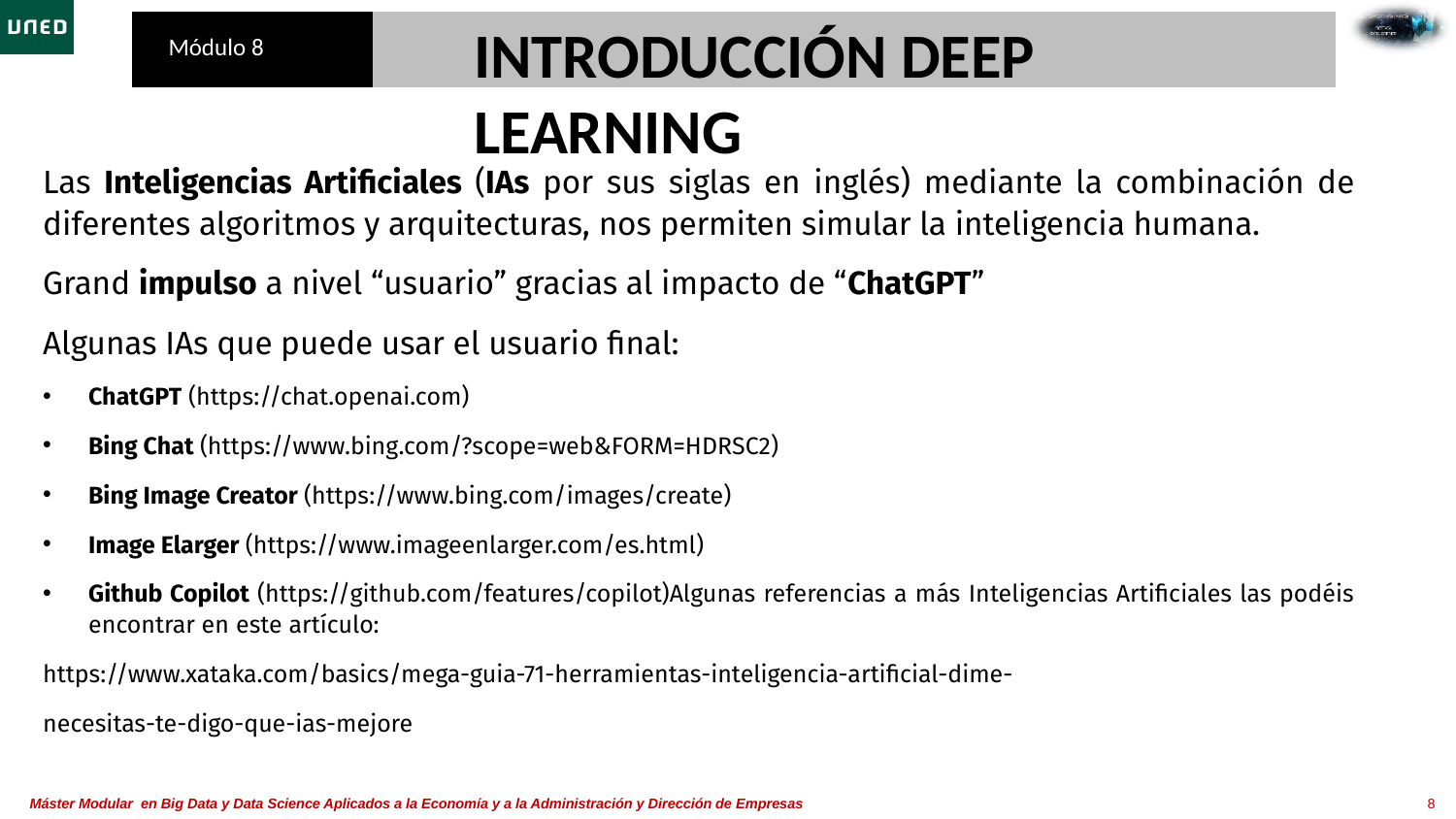

Introducción Deep learning
Las Inteligencias Artificiales (IAs por sus siglas en inglés) mediante la combinación de diferentes algoritmos y arquitecturas, nos permiten simular la inteligencia humana.
Grand impulso a nivel “usuario” gracias al impacto de “ChatGPT”
Algunas IAs que puede usar el usuario final:
ChatGPT (https://chat.openai.com)
Bing Chat (https://www.bing.com/?scope=web&FORM=HDRSC2)
Bing Image Creator (https://www.bing.com/images/create)
Image Elarger (https://www.imageenlarger.com/es.html)
Github Copilot (https://github.com/features/copilot)Algunas referencias a más Inteligencias Artificiales las podéis encontrar en este artículo:
https://www.xataka.com/basics/mega-guia-71-herramientas-inteligencia-artificial-dime-
necesitas-te-digo-que-ias-mejore